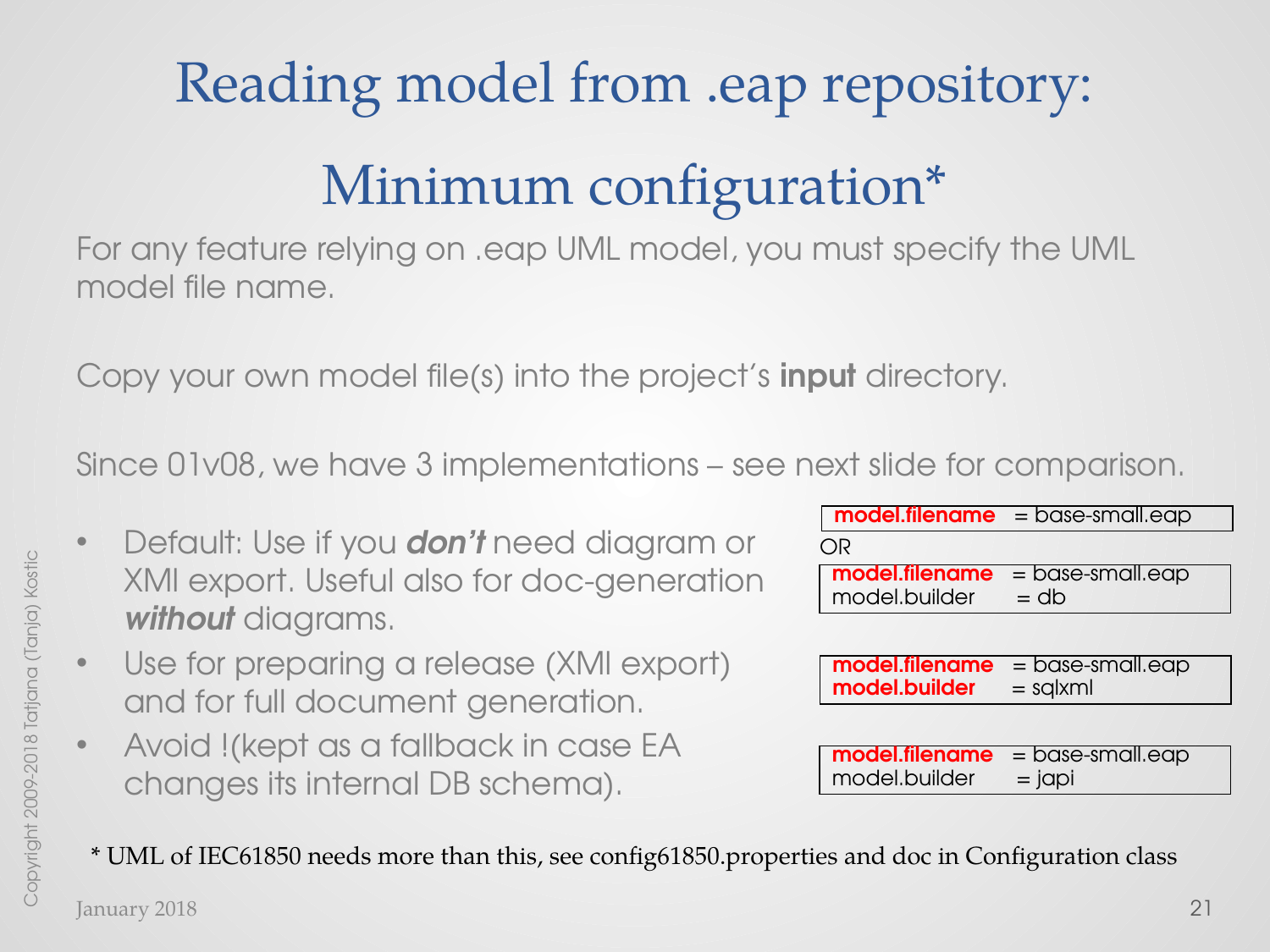

# Reading model from .eap repository: Minimum configuration*
For any feature relying on .eap UML model, you must specify the UML model file name.

Copy your own model file(s) into the project’s input directory.

Since 01v08, we have 3 implementations – see next slide for comparison.
model.filename   = base-small.eap
Default: Use if you don’t need diagram or XMI export. Useful also for doc-generation without diagrams.
Use for preparing a release (XMI export) and for full document generation.
Avoid !(kept as a fallback in case EA changes its internal DB schema).
OR
model.filename   = base-small.eap
model.builder       = db
model.filename   = base-small.eap
model.builder      = sqlxml
Copyright 2009-2018 Tatjana (Tanja) Kostic
model.filename   = base-small.eap
model.builder       = japi
* UML of IEC61850 needs more than this, see config61850.properties and doc in Configuration class
January 2018
21